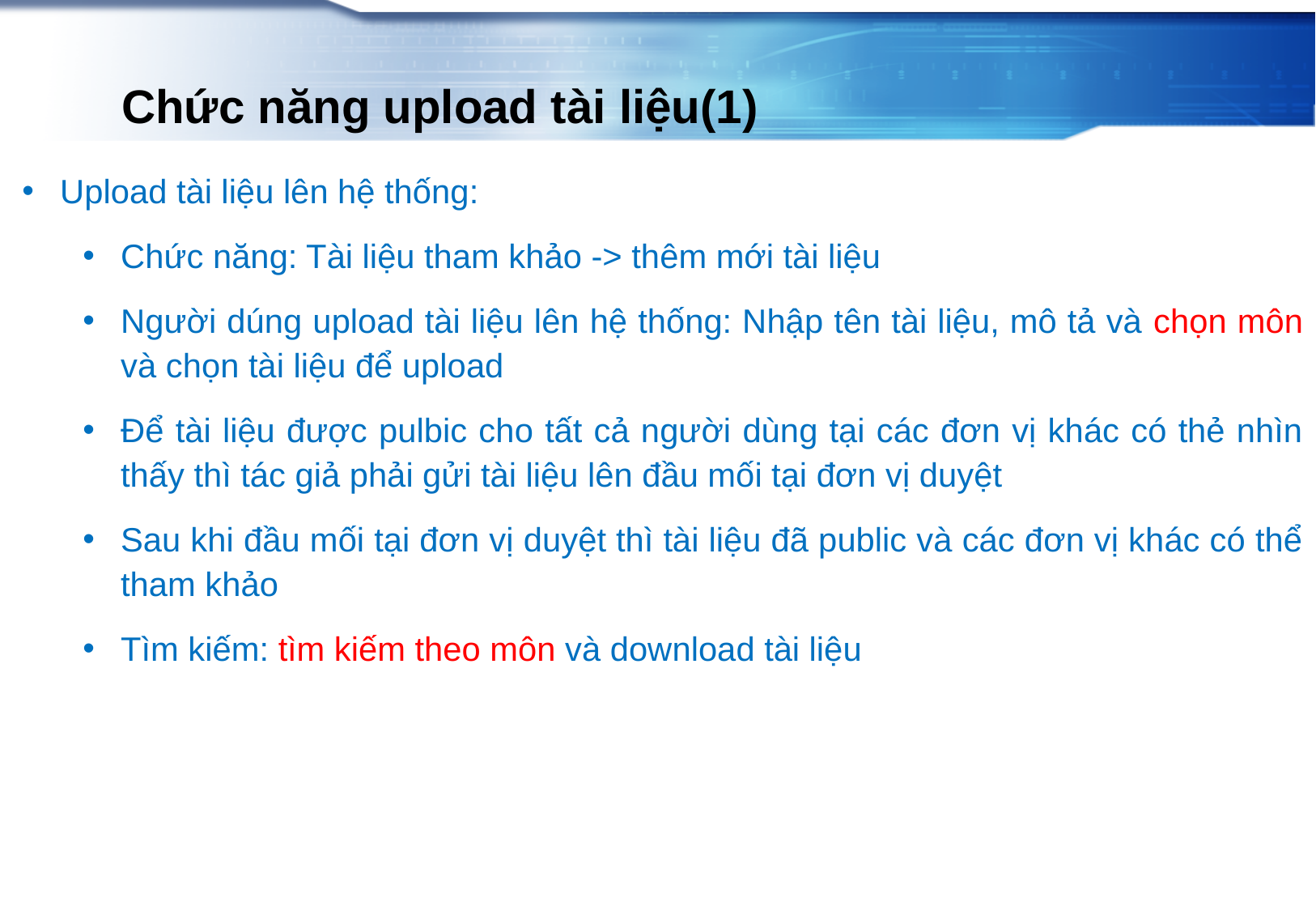

# Chức năng upload tài liệu(1)
Upload tài liệu lên hệ thống:
Chức năng: Tài liệu tham khảo -> thêm mới tài liệu
Người dúng upload tài liệu lên hệ thống: Nhập tên tài liệu, mô tả và chọn môn và chọn tài liệu để upload
Để tài liệu được pulbic cho tất cả người dùng tại các đơn vị khác có thẻ nhìn thấy thì tác giả phải gửi tài liệu lên đầu mối tại đơn vị duyệt
Sau khi đầu mối tại đơn vị duyệt thì tài liệu đã public và các đơn vị khác có thể tham khảo
Tìm kiếm: tìm kiếm theo môn và download tài liệu
www.themegallery.com